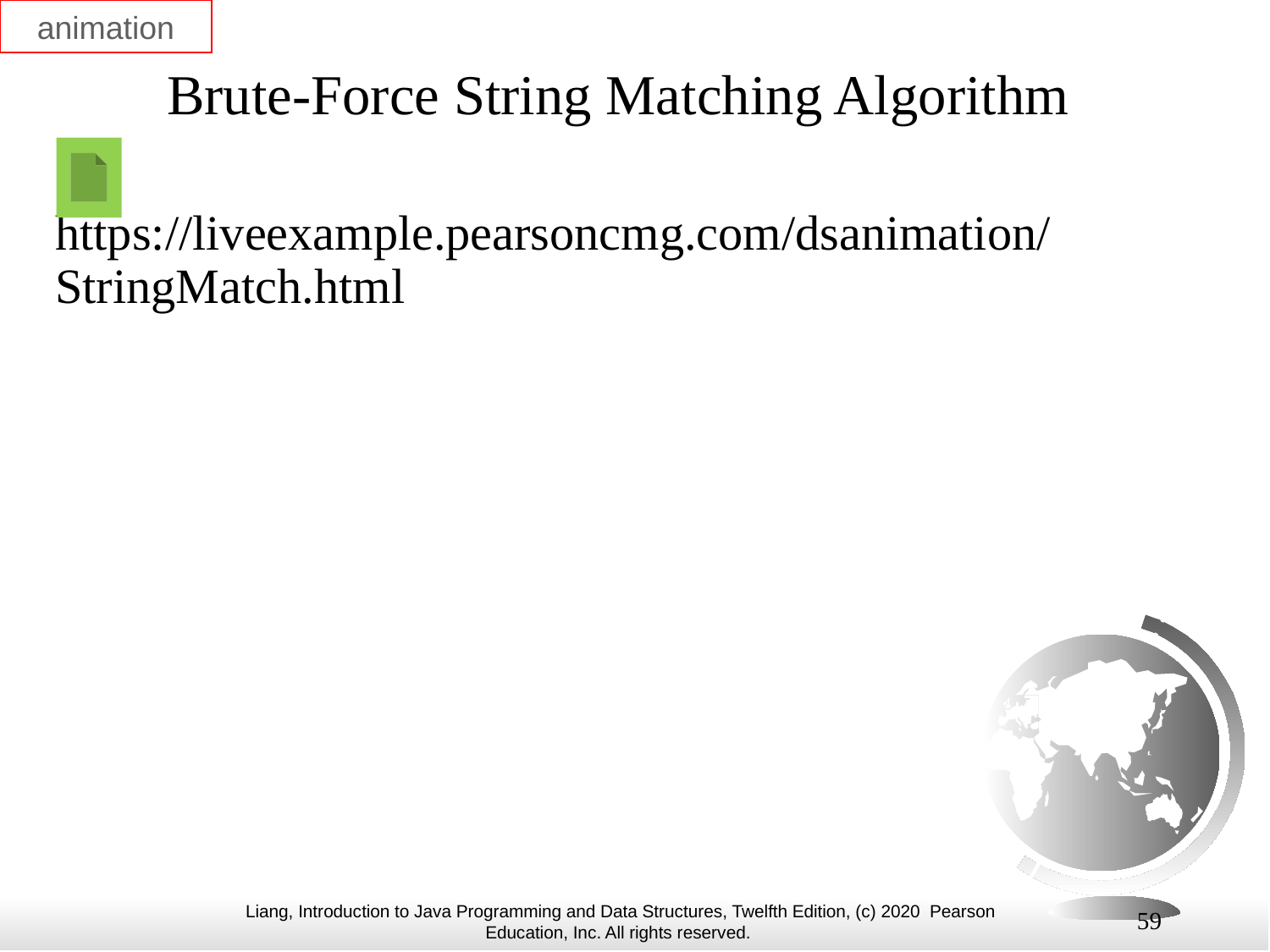

animation

# Brute-Force String Matching Algorithm

https://liveexample.pearsoncmg.com/dsanimation/StringMatch.html

59